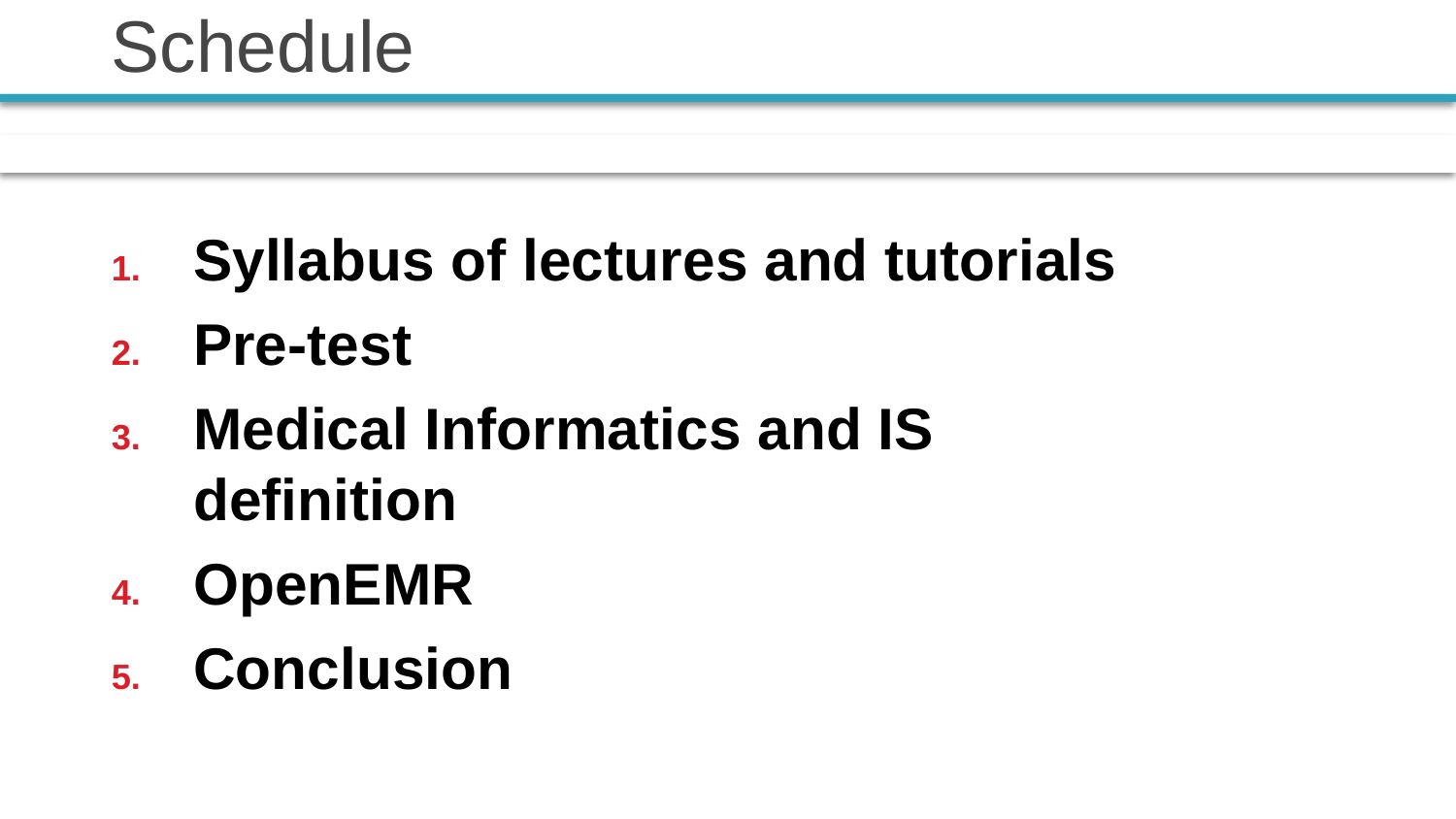

# Schedule
Syllabus of lectures and tutorials
Pre-test
Medical Informatics and IS definition
OpenEMR
Conclusion